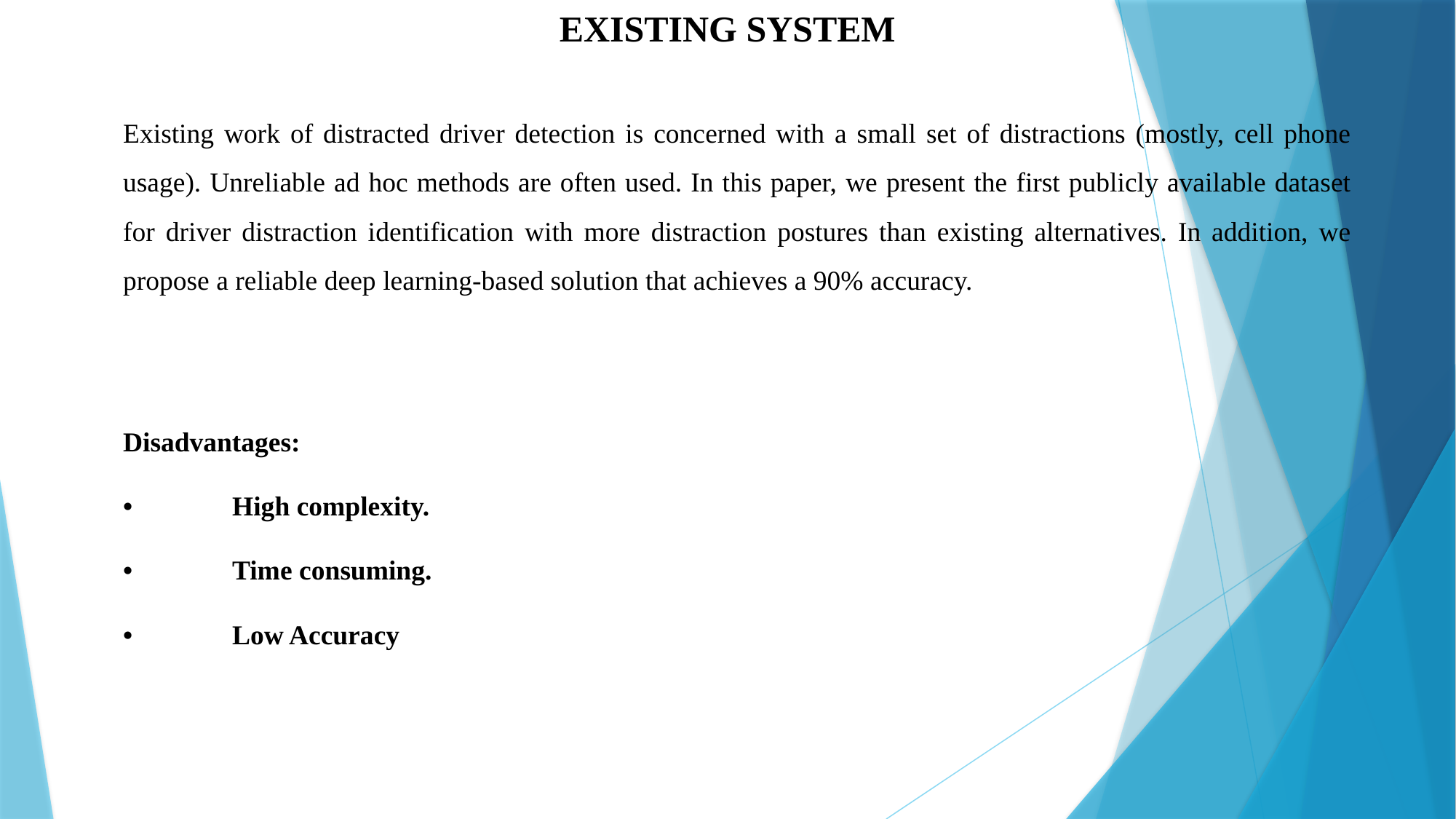

EXISTING SYSTEM
Existing work of distracted driver detection is concerned with a small set of distractions (mostly, cell phone usage). Unreliable ad hoc methods are often used. In this paper, we present the first publicly available dataset for driver distraction identification with more distraction postures than existing alternatives. In addition, we propose a reliable deep learning-based solution that achieves a 90% accuracy.
Disadvantages:
•	High complexity.
•	Time consuming.
•	Low Accuracy